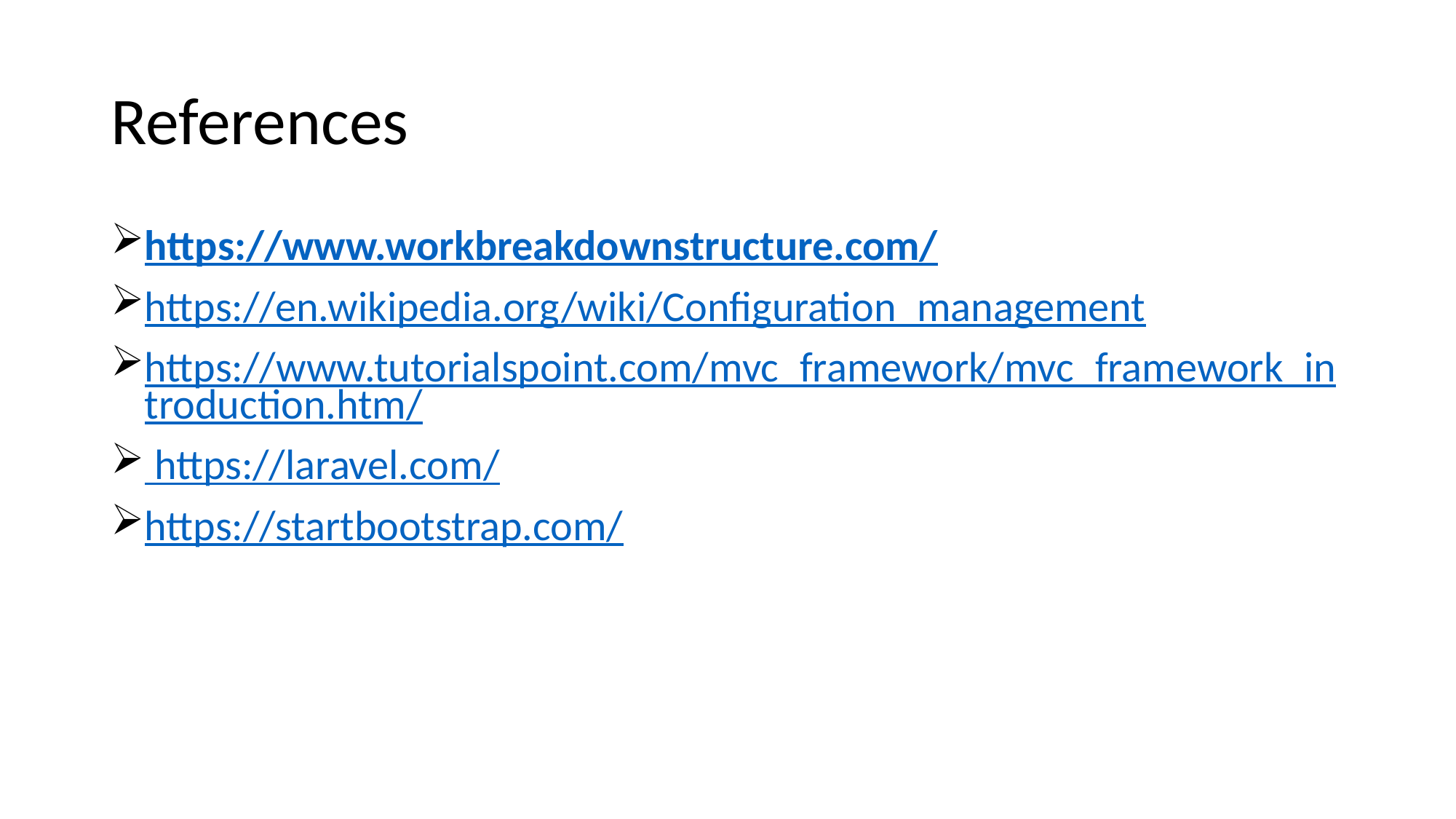

# References
https://www.workbreakdownstructure.com/
https://en.wikipedia.org/wiki/Configuration_management
https://www.tutorialspoint.com/mvc_framework/mvc_framework_introduction.htm/
 https://laravel.com/
https://startbootstrap.com/